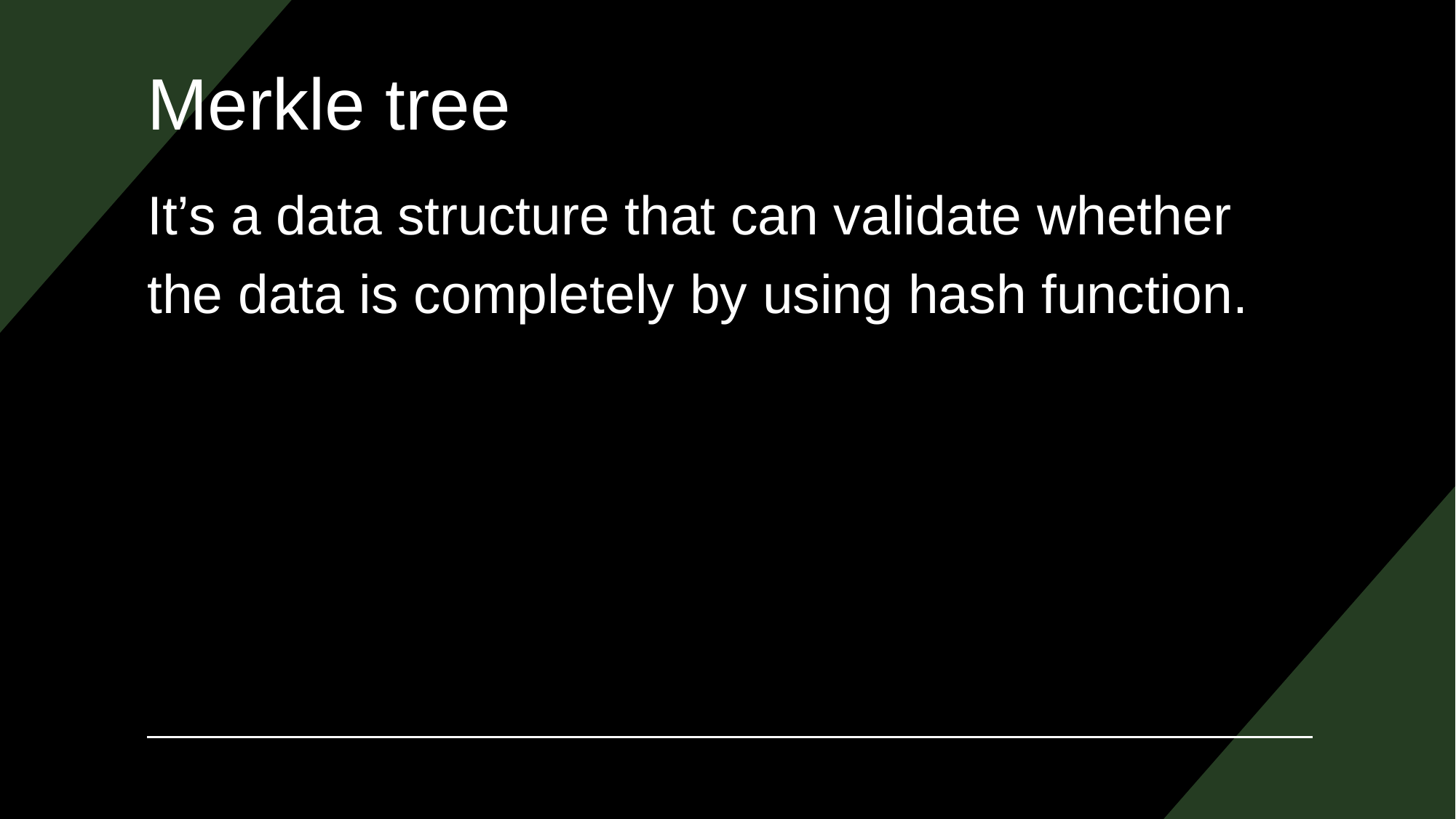

# Merkle tree
It’s a data structure that can validate whether the data is completely by using hash function.